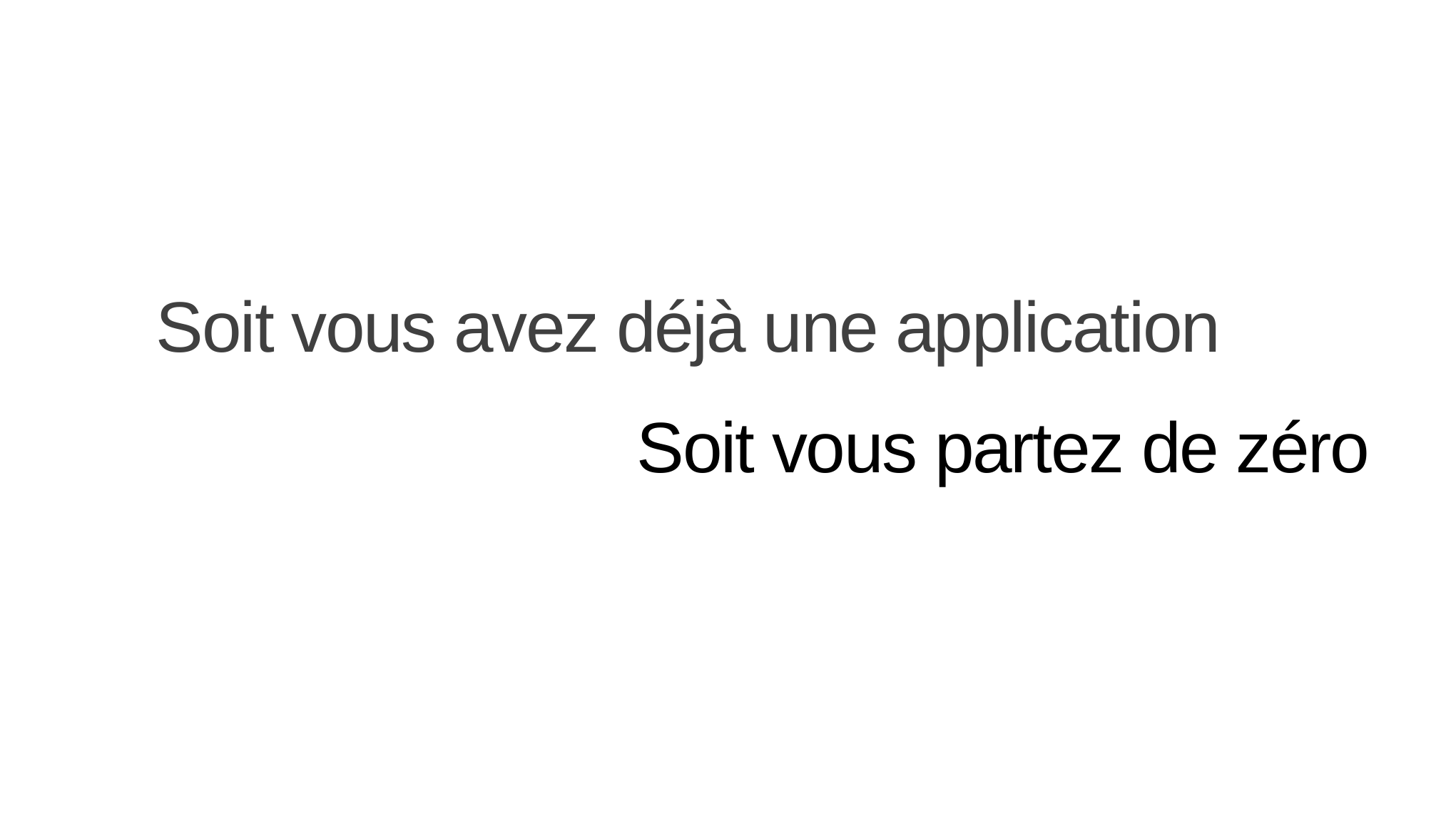

Soit vous avez déjà une application
# Soit vous partez de zéro